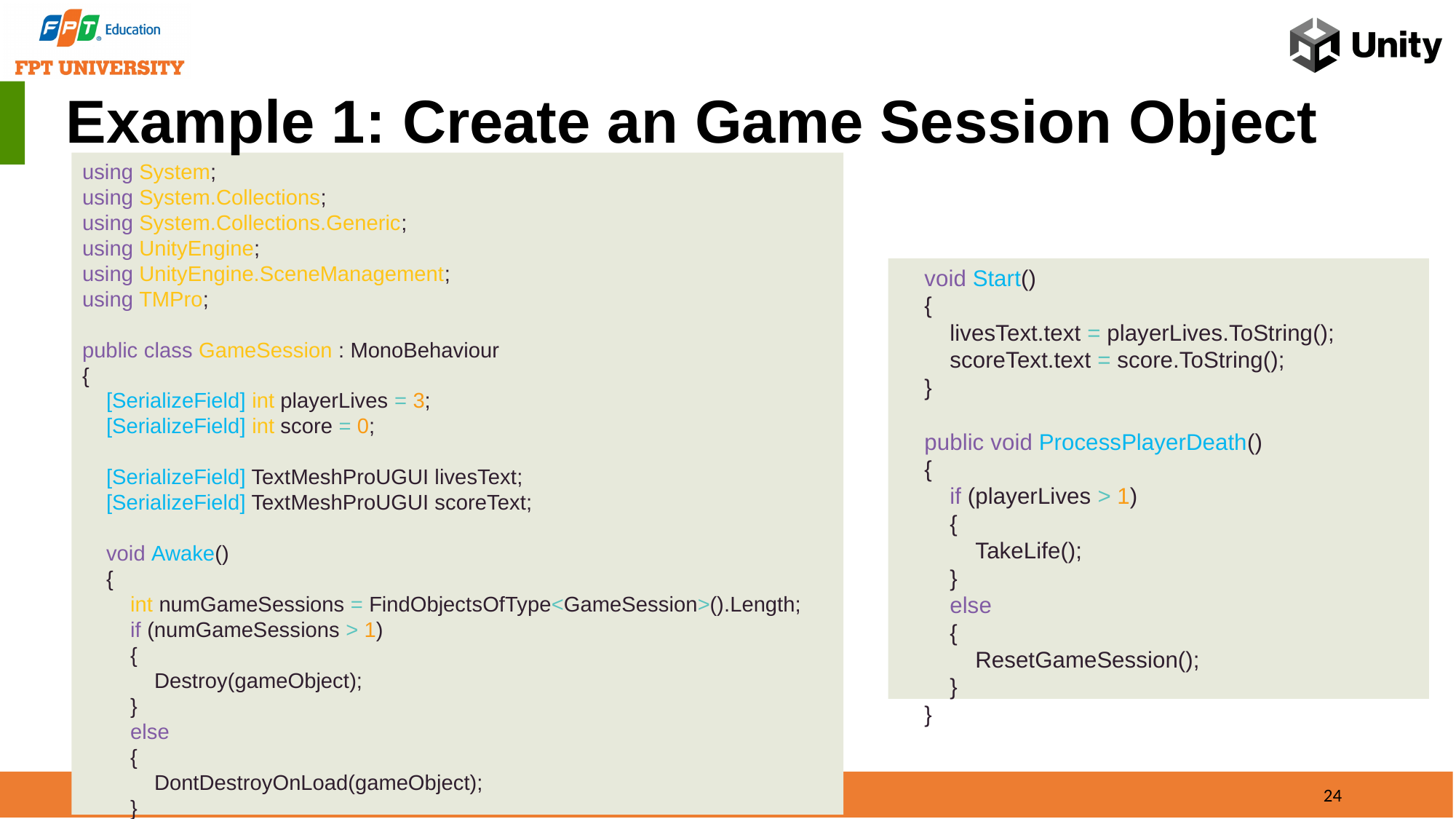

Example 1: Create an Game Session Object
using System;
using System.Collections;
using System.Collections.Generic;
using UnityEngine;
using UnityEngine.SceneManagement;
using TMPro;

public class GameSession : MonoBehaviour
{
    [SerializeField] int playerLives = 3;
    [SerializeField] int score = 0;

    [SerializeField] TextMeshProUGUI livesText;
    [SerializeField] TextMeshProUGUI scoreText;

    void Awake()
    {
        int numGameSessions = FindObjectsOfType<GameSession>().Length;
        if (numGameSessions > 1)
        {
            Destroy(gameObject);
        }
        else
        {
            DontDestroyOnLoad(gameObject);
        }
    }
    void Start()
    {
        livesText.text = playerLives.ToString();
        scoreText.text = score.ToString();
    }

    public void ProcessPlayerDeath()
    {
        if (playerLives > 1)
        {
            TakeLife();
        }
        else
        {
            ResetGameSession();
        }
    }
24